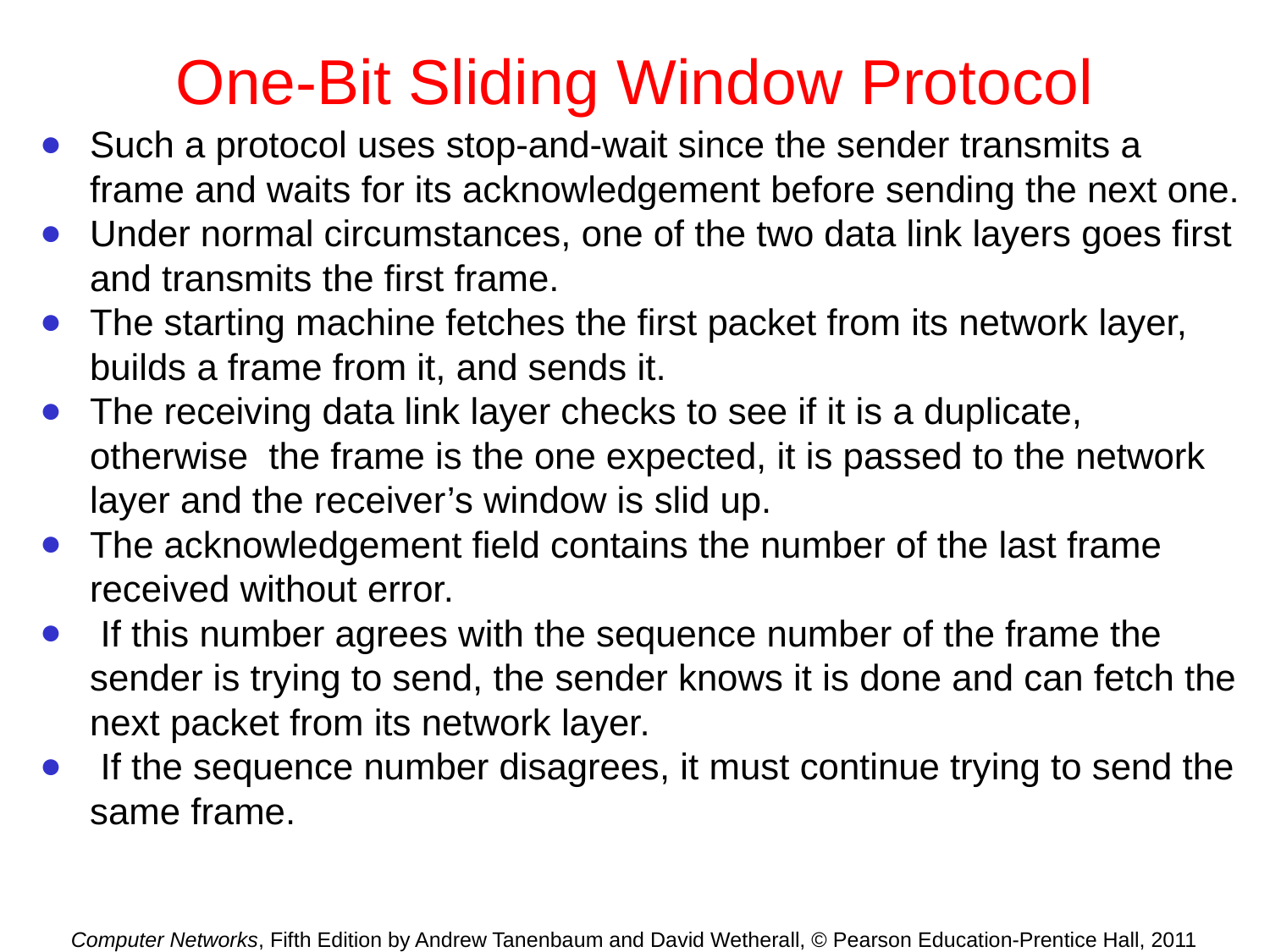

# One-Bit Sliding Window Protocol
Such a protocol uses stop-and-wait since the sender transmits a frame and waits for its acknowledgement before sending the next one.
Under normal circumstances, one of the two data link layers goes first and transmits the first frame.
The starting machine fetches the first packet from its network layer, builds a frame from it, and sends it.
The receiving data link layer checks to see if it is a duplicate, otherwise  the frame is the one expected, it is passed to the network layer and the receiver’s window is slid up.
The acknowledgement field contains the number of the last frame received without error.
 If this number agrees with the sequence number of the frame the sender is trying to send, the sender knows it is done and can fetch the next packet from its network layer.
 If the sequence number disagrees, it must continue trying to send the same frame.